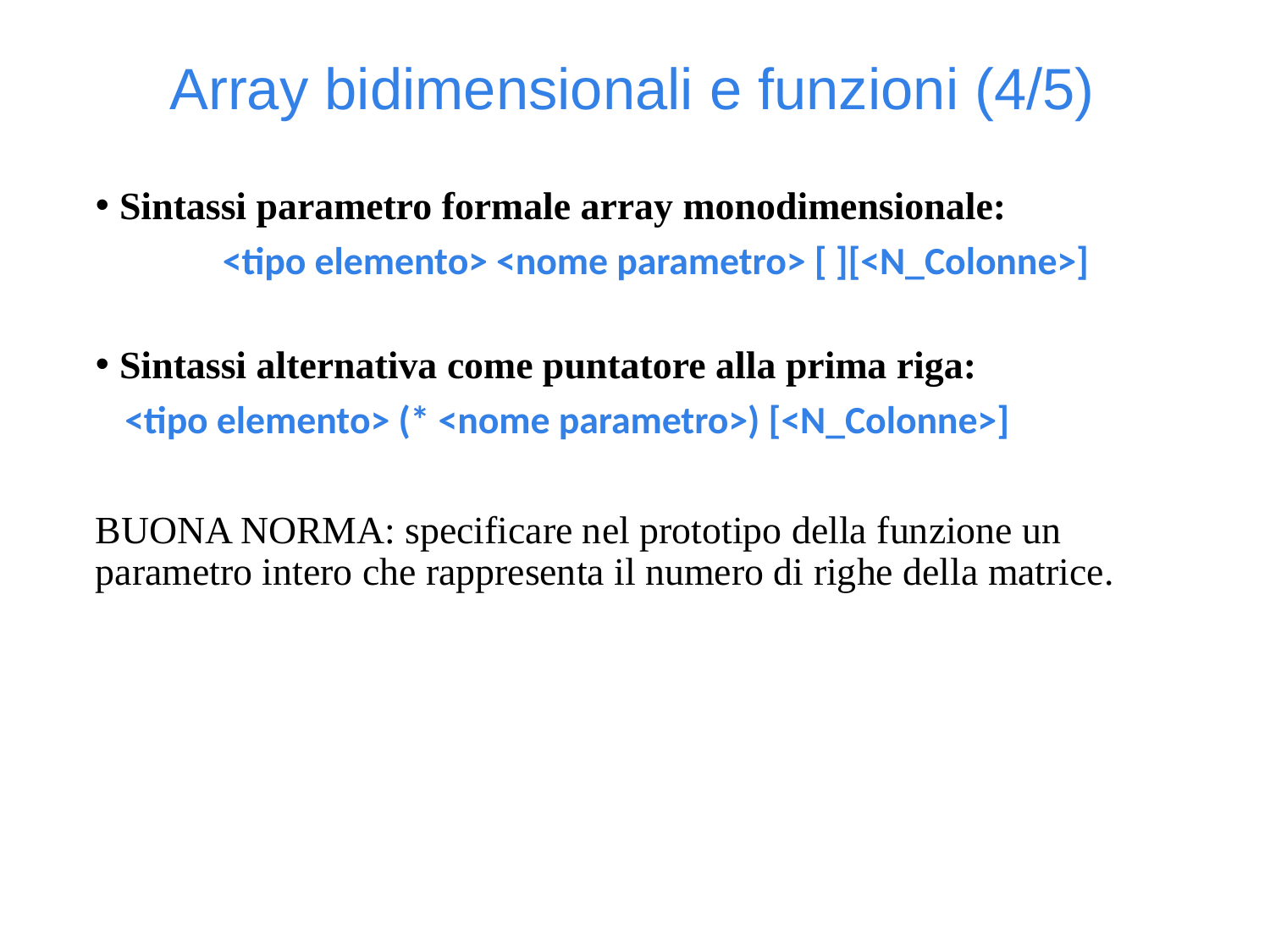

Array bidimensionali e funzioni (4/5)

Sintassi parametro formale array monodimensionale:
	<tipo elemento> <nome parametro> [ ][<N_Colonne>]

Sintassi alternativa come puntatore alla prima riga:
   <tipo elemento> (* <nome parametro>) [<N_Colonne>]

BUONA NORMA: specificare nel prototipo della funzione un parametro intero che rappresenta il numero di righe della matrice.